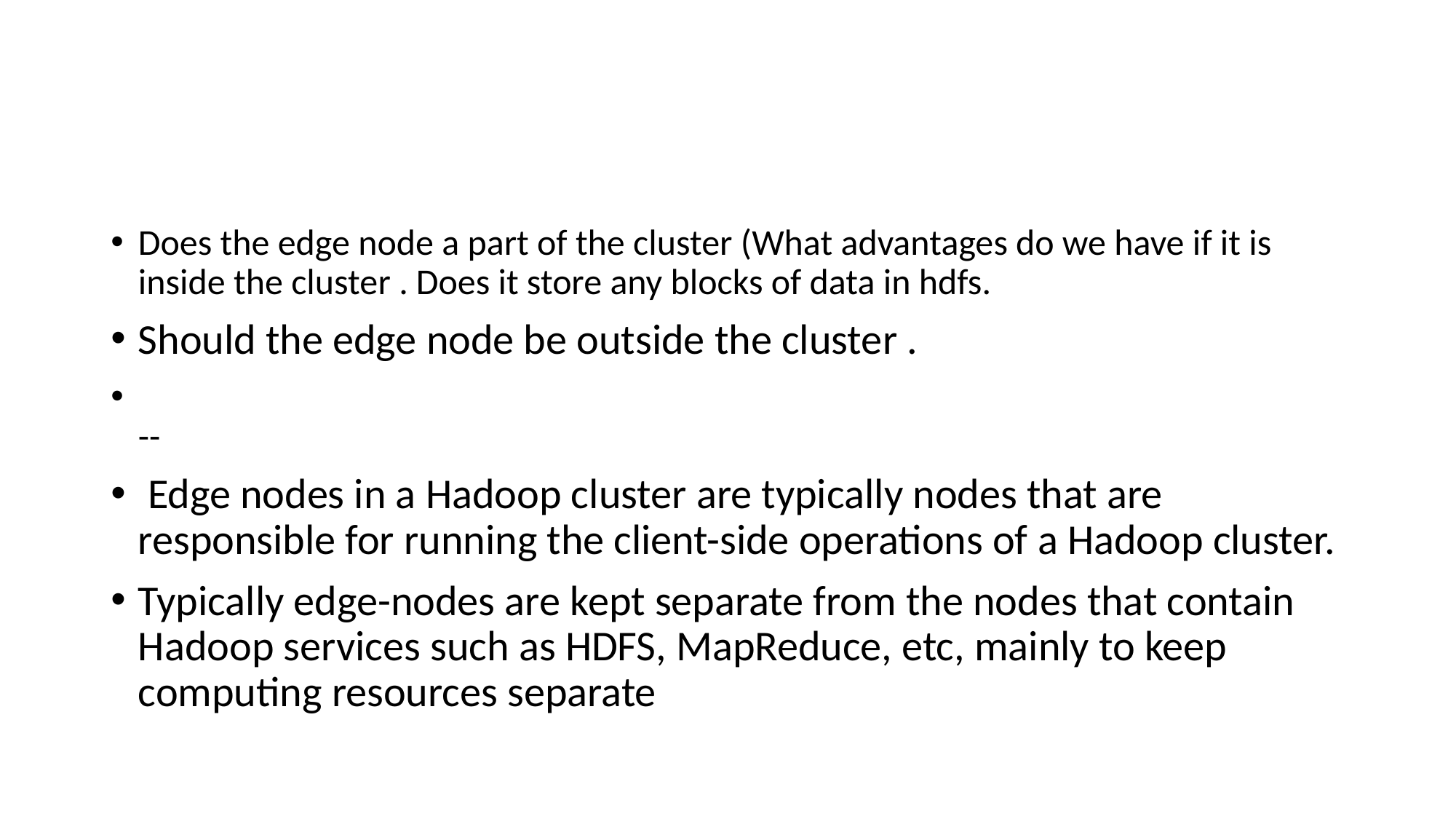

#
Does the edge node a part of the cluster (What advantages do we have if it is inside the cluster . Does it store any blocks of data in hdfs.
Should the edge node be outside the cluster .
--
 Edge nodes in a Hadoop cluster are typically nodes that are responsible for running the client-side operations of a Hadoop cluster.
Typically edge-nodes are kept separate from the nodes that contain Hadoop services such as HDFS, MapReduce, etc, mainly to keep computing resources separate